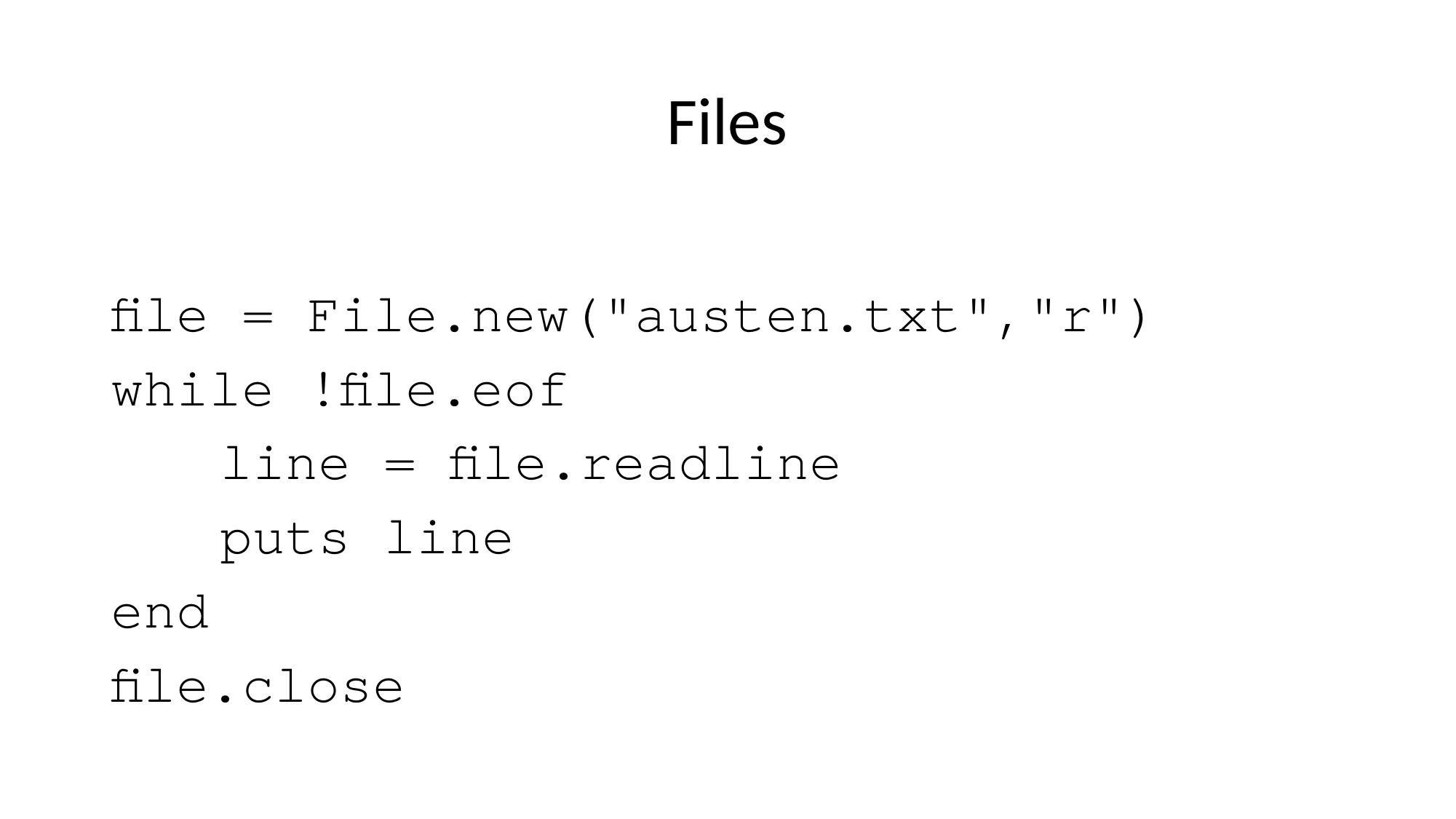

# Files

file = File.new("austen.txt","r")
while !file.eof
	line = file.readline
	puts line
end
file.close